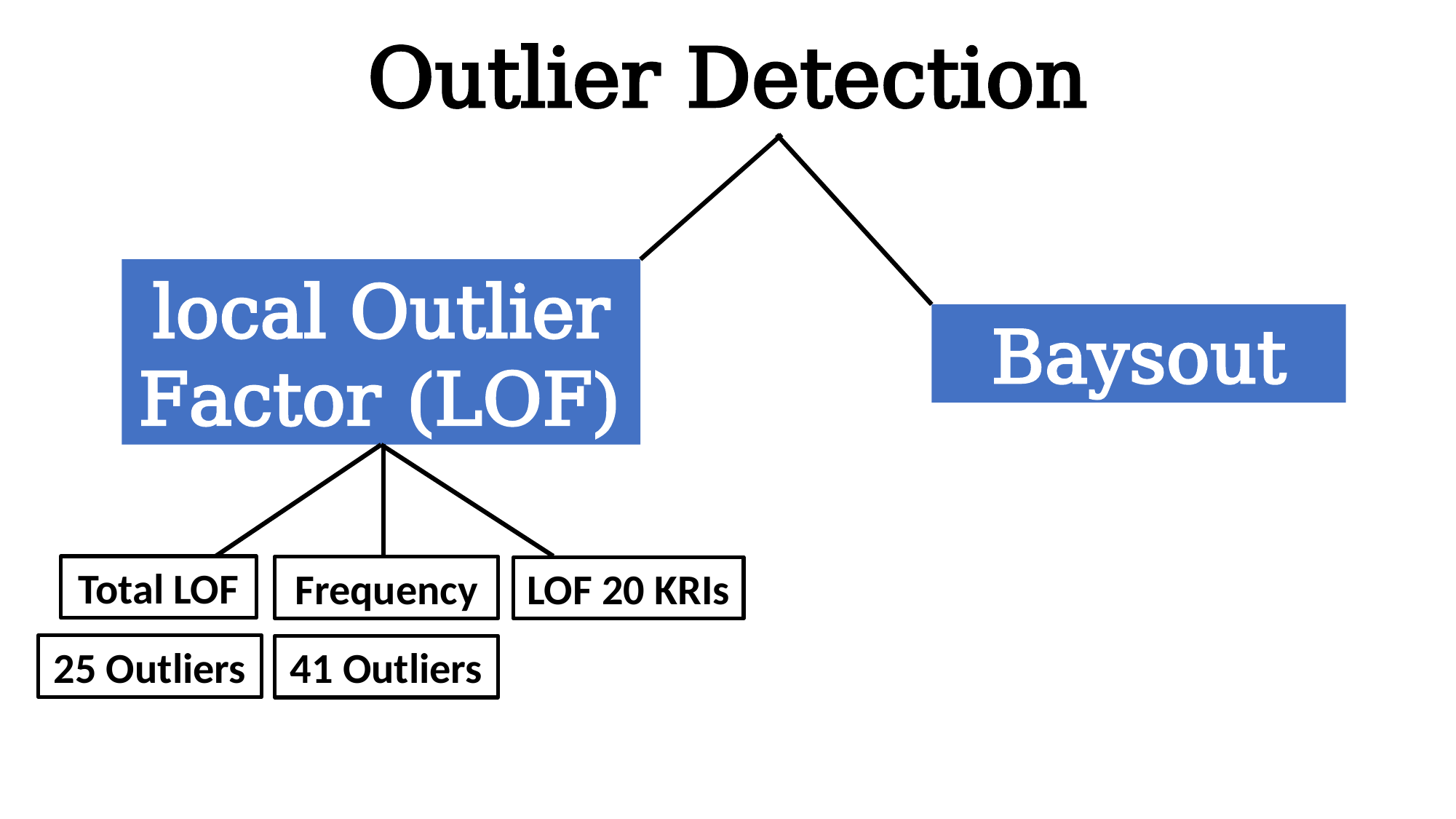

# Outlier Detection
local Outlier Factor (LOF)
Baysout
Total LOF
Frequency
LOF 20 KRIs
25 Outliers
41 Outliers